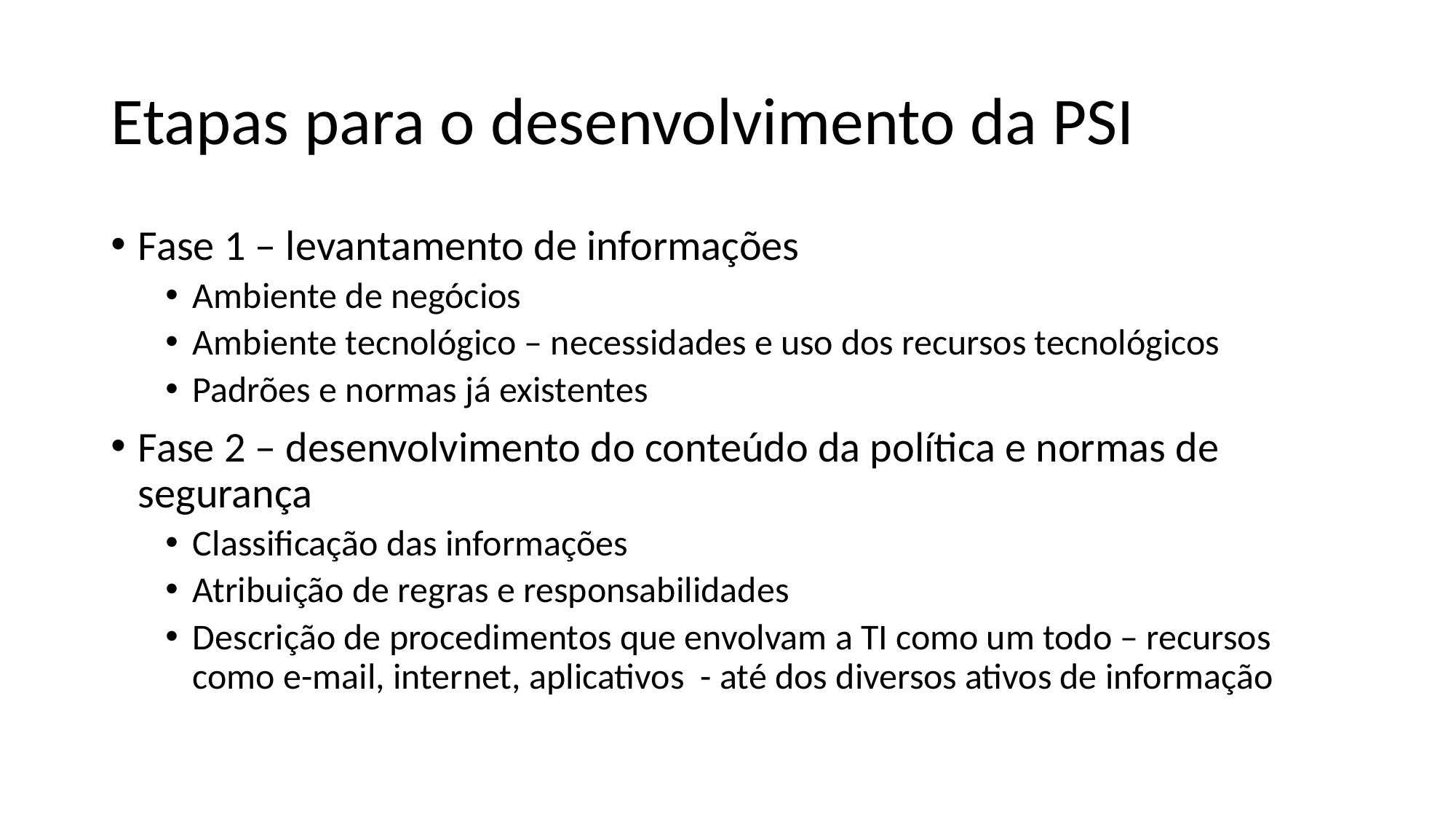

# Etapas para o desenvolvimento da PSI
Fase 1 – levantamento de informações
Ambiente de negócios
Ambiente tecnológico – necessidades e uso dos recursos tecnológicos
Padrões e normas já existentes
Fase 2 – desenvolvimento do conteúdo da política e normas de segurança
Classificação das informações
Atribuição de regras e responsabilidades
Descrição de procedimentos que envolvam a TI como um todo – recursos como e-mail, internet, aplicativos  - até dos diversos ativos de informação